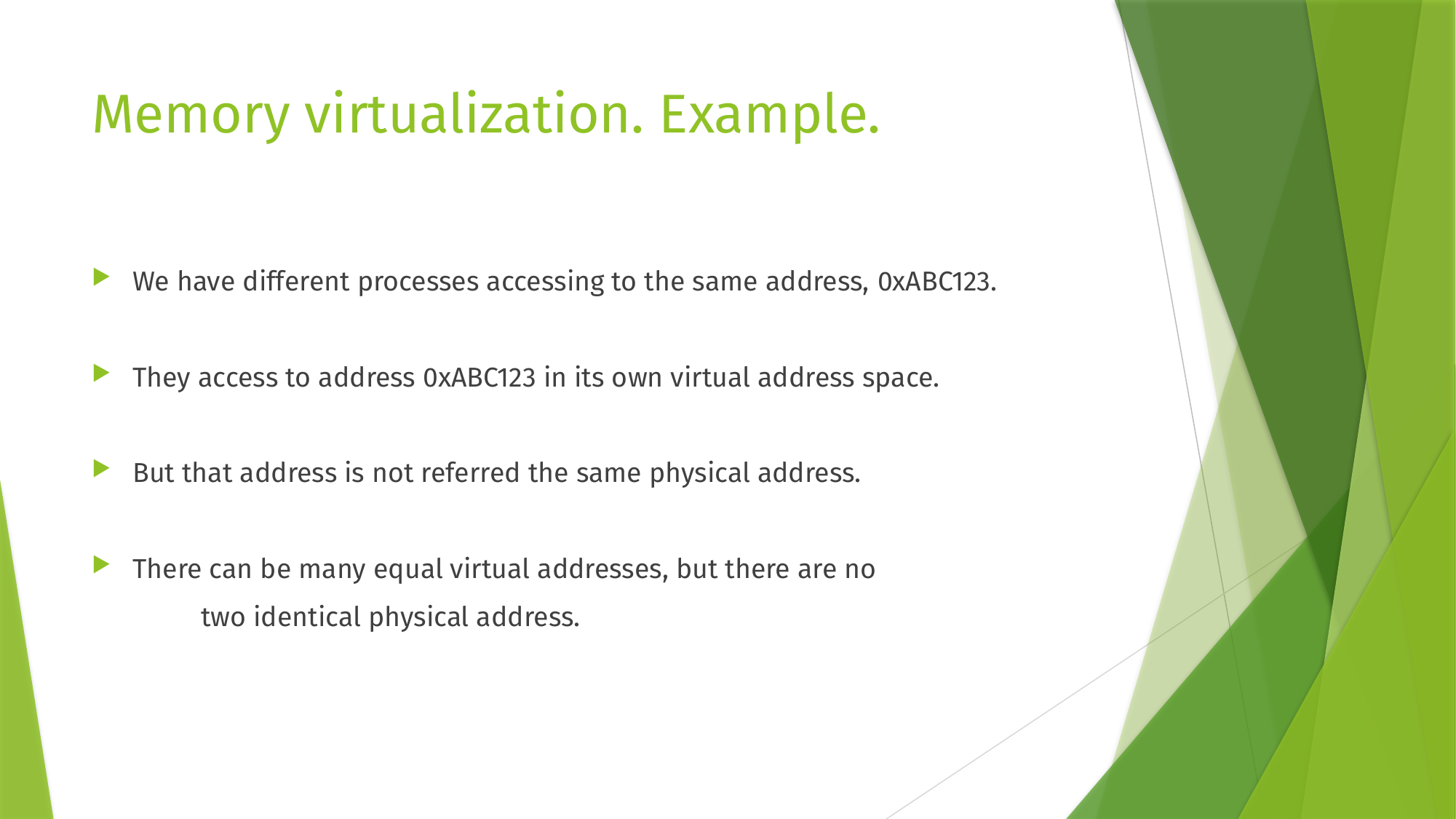

# Memory virtualization. Example.
We have different processes accessing to the same address, 0xABC123.

They access to address 0xABC123 in its own virtual address space.

But that address is not referred the same physical address.

There can be many equal virtual addresses, but there are no
	two identical physical address.